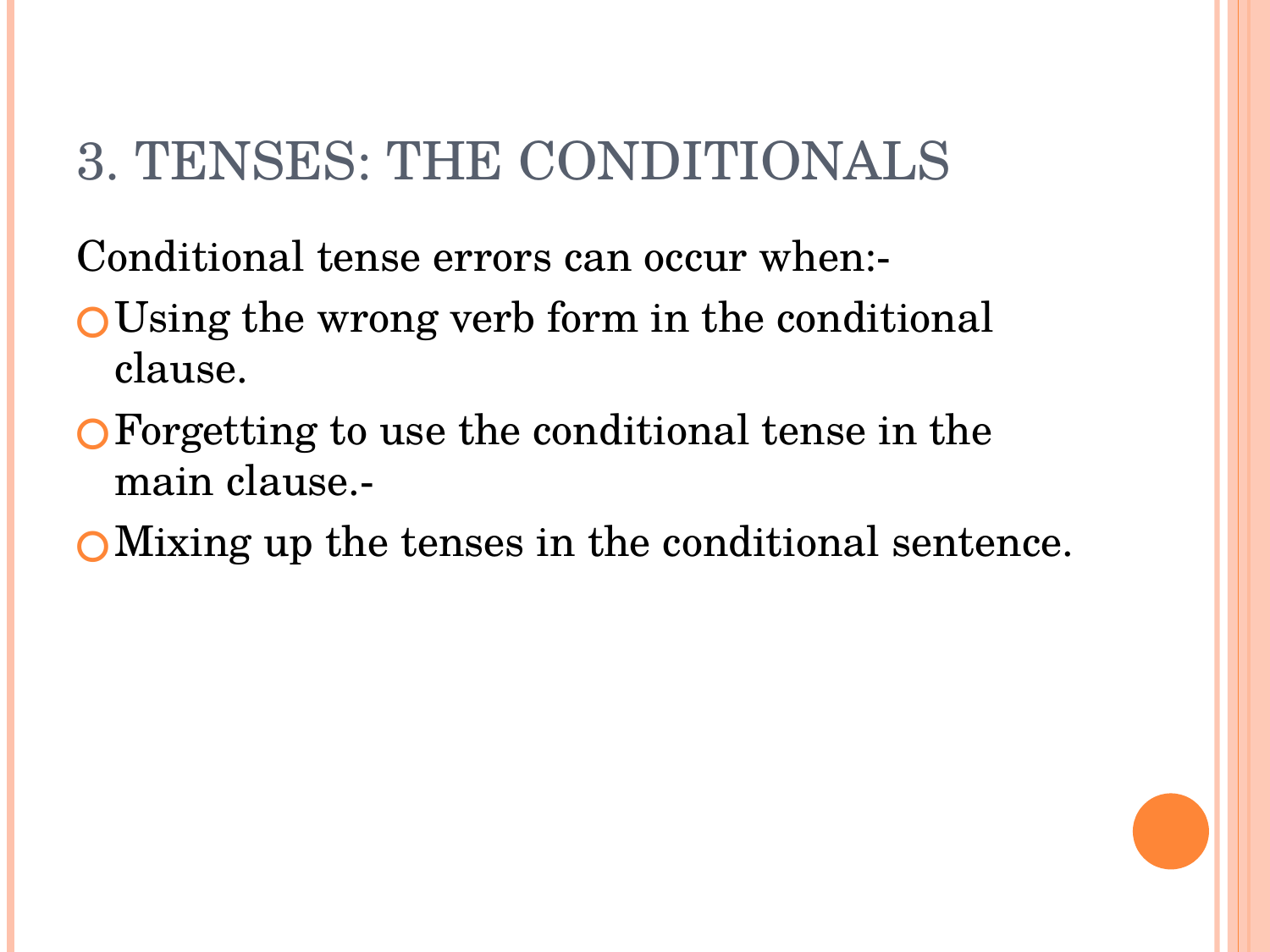

# 3. Tenses: The Conditionals
Conditional tense errors can occur when:-
Using the wrong verb form in the conditional clause.
Forgetting to use the conditional tense in the main clause.-
Mixing up the tenses in the conditional sentence.